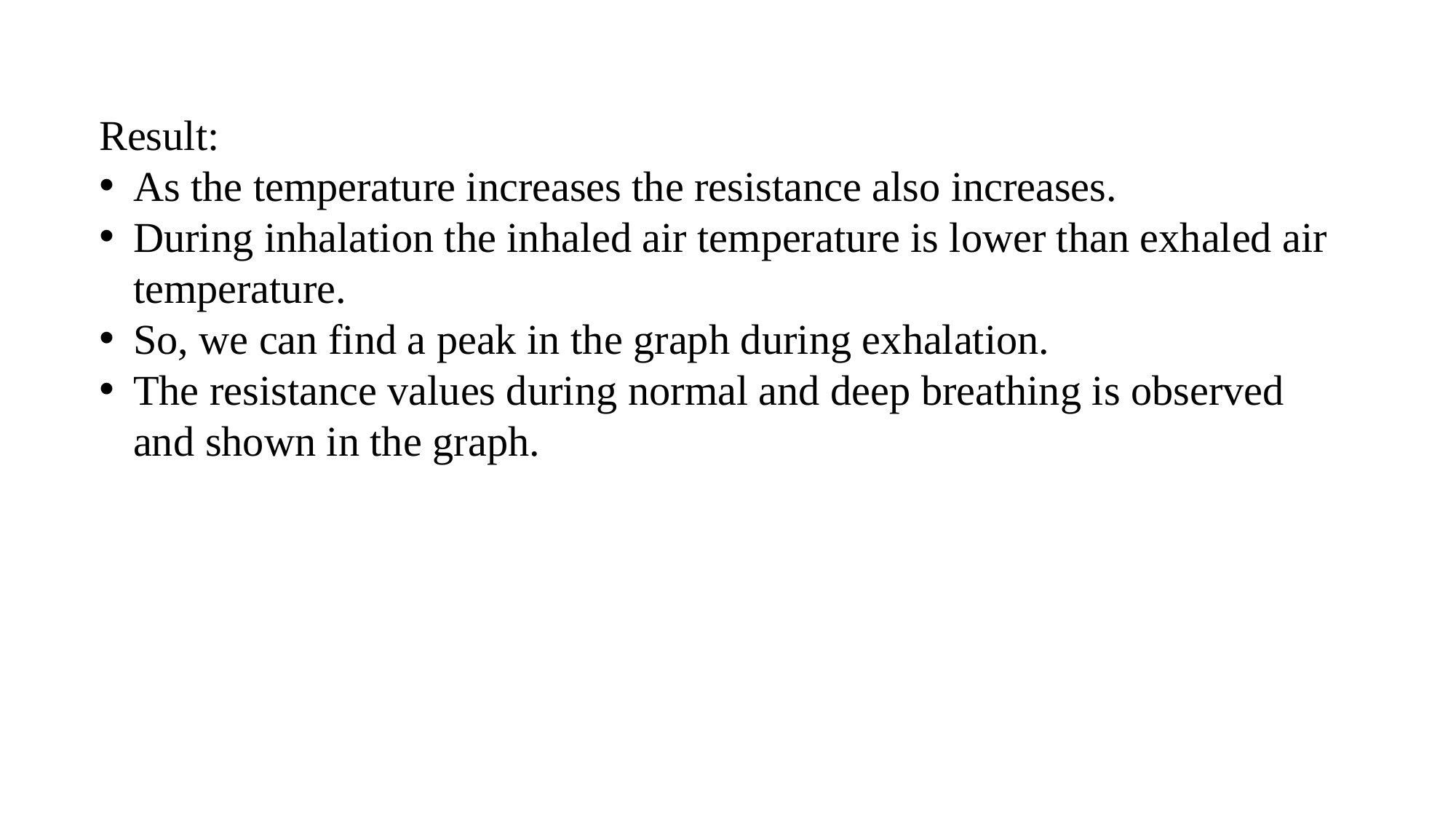

Result:
As the temperature increases the resistance also increases.
During inhalation the inhaled air temperature is lower than exhaled air temperature.
So, we can find a peak in the graph during exhalation.
The resistance values during normal and deep breathing is observed and shown in the graph.